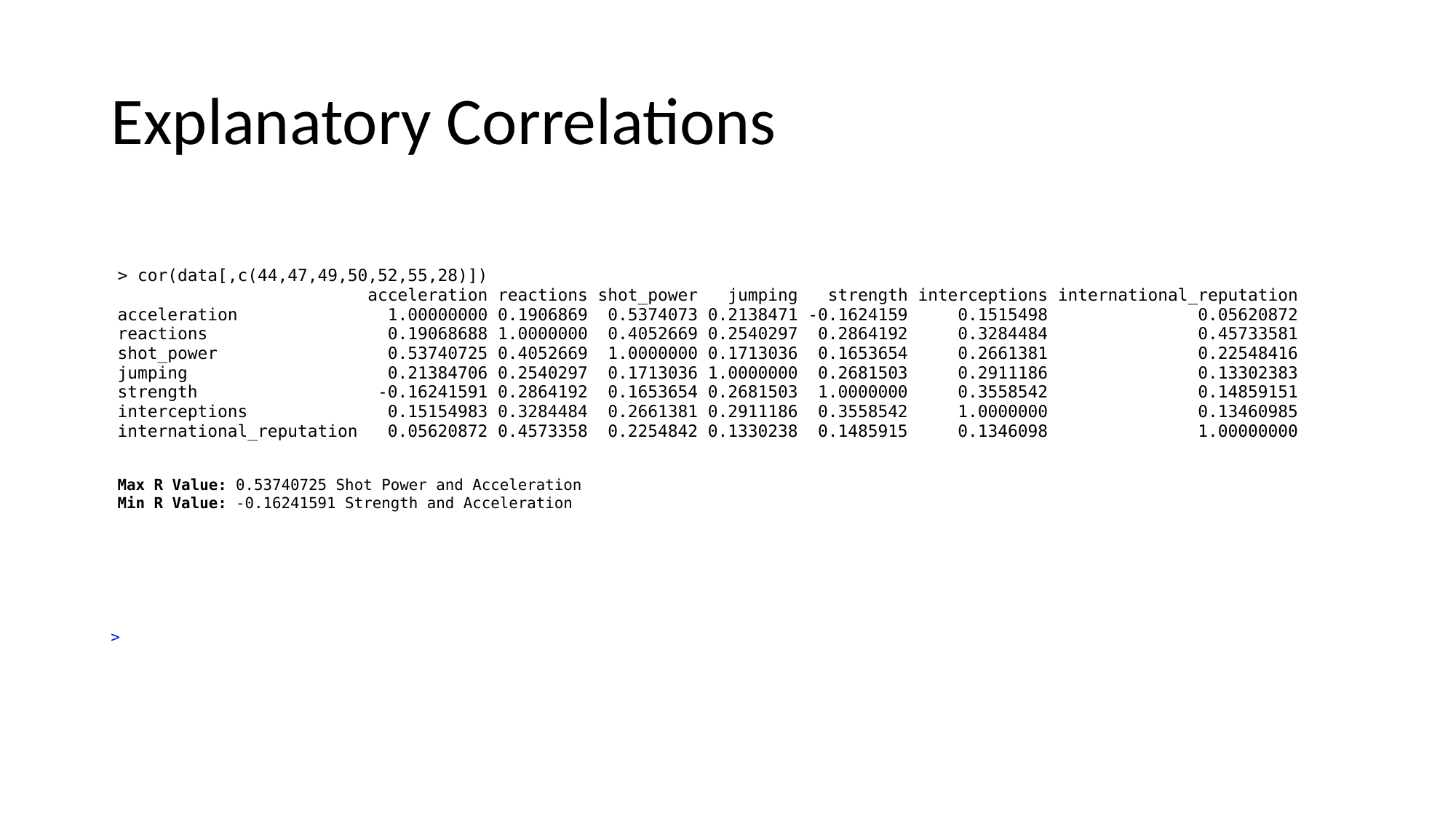

# Explanatory Correlations
| > cor(data[,c(44,47,49,50,52,55,28)]) acceleration reactions shot\_power jumping strength interceptions international\_reputation acceleration 1.00000000 0.1906869 0.5374073 0.2138471 -0.1624159 0.1515498 0.05620872 reactions 0.19068688 1.0000000 0.4052669 0.2540297 0.2864192 0.3284484 0.45733581 shot\_power 0.53740725 0.4052669 1.0000000 0.1713036 0.1653654 0.2661381 0.22548416 jumping 0.21384706 0.2540297 0.1713036 1.0000000 0.2681503 0.2911186 0.13302383 strength -0.16241591 0.2864192 0.1653654 0.2681503 1.0000000 0.3558542 0.14859151 interceptions 0.15154983 0.3284484 0.2661381 0.2911186 0.3558542 1.0000000 0.13460985 international\_reputation 0.05620872 0.4573358 0.2254842 0.1330238 0.1485915 0.1346098 1.00000000 Max R Value: 0.53740725 Shot Power and Acceleration Min R Value: -0.16241591 Strength and Acceleration |
| --- |
|  |
|  |
| > |